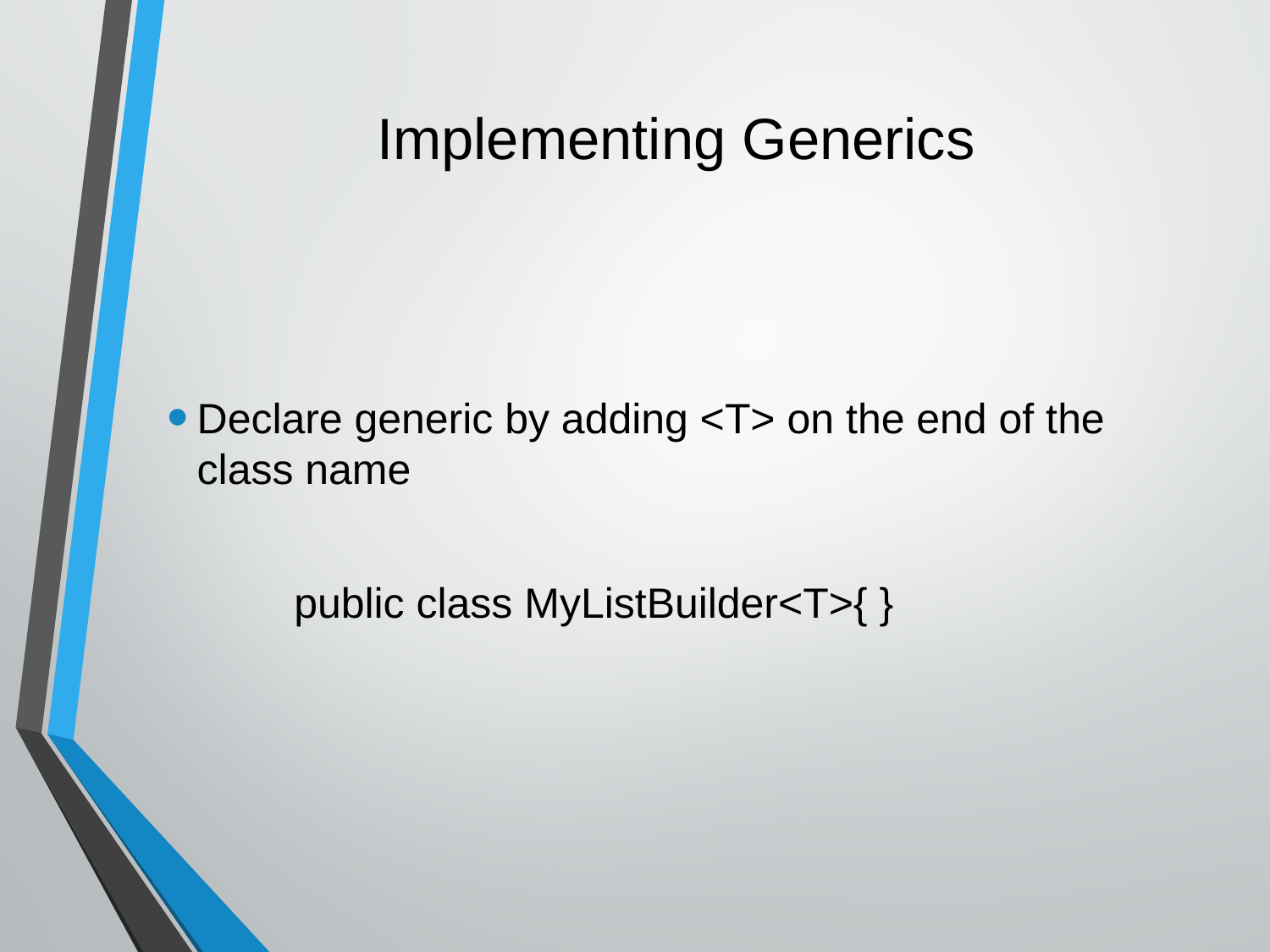

# Implementing Generics
Declare generic by adding <T> on the end of the class name

	public class MyListBuilder<T>{ }